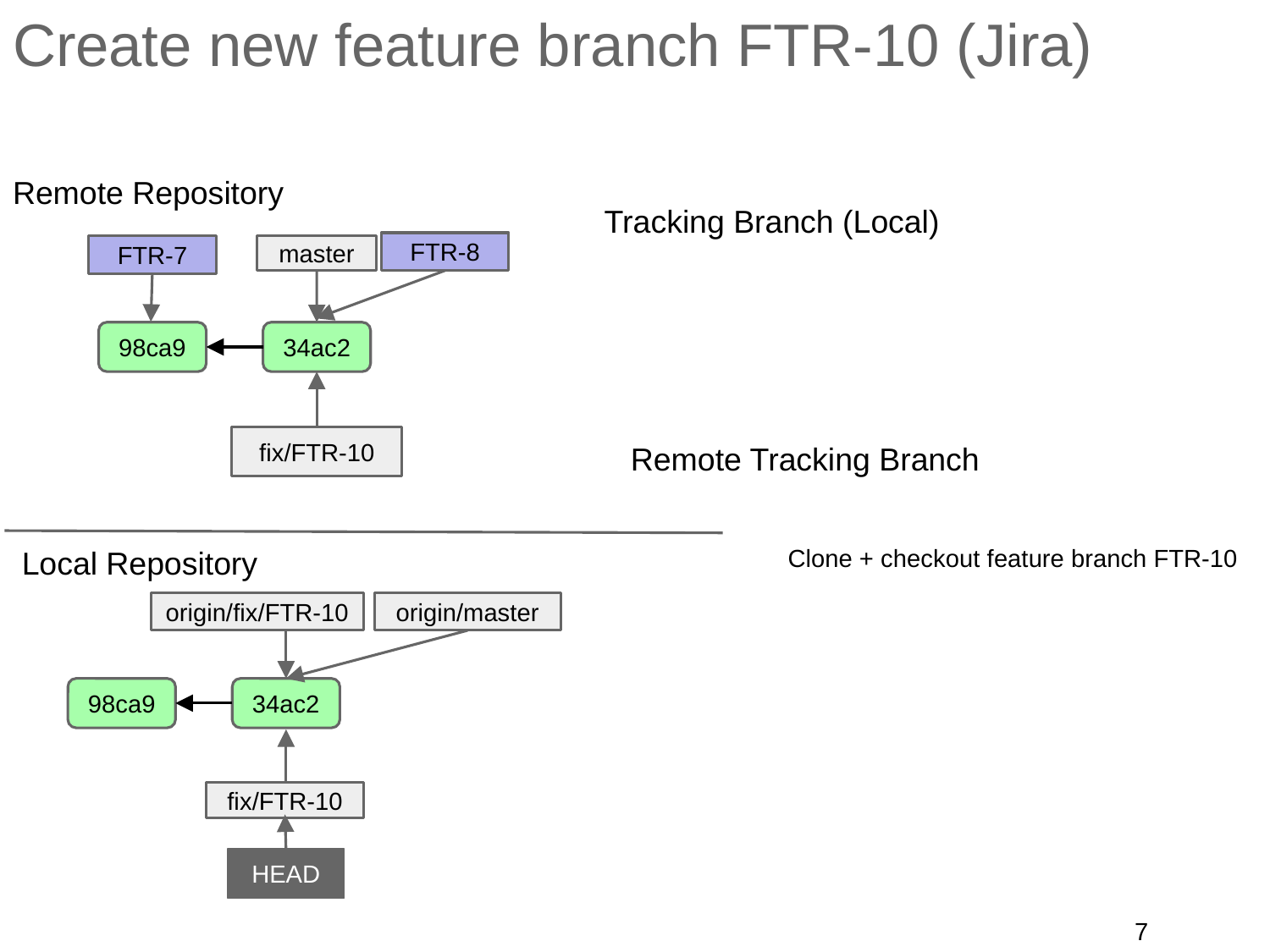

# Create new feature branch FTR-10 (Jira)
Remote Repository
Tracking Branch (Local)
FTR-8
master
FTR-7
98ca9
34ac2
fix/FTR-10
Remote Tracking Branch
Local Repository
Clone + checkout feature branch FTR-10
origin/fix/FTR-10
origin/master
98ca9
34ac2
fix/FTR-10
HEAD
7